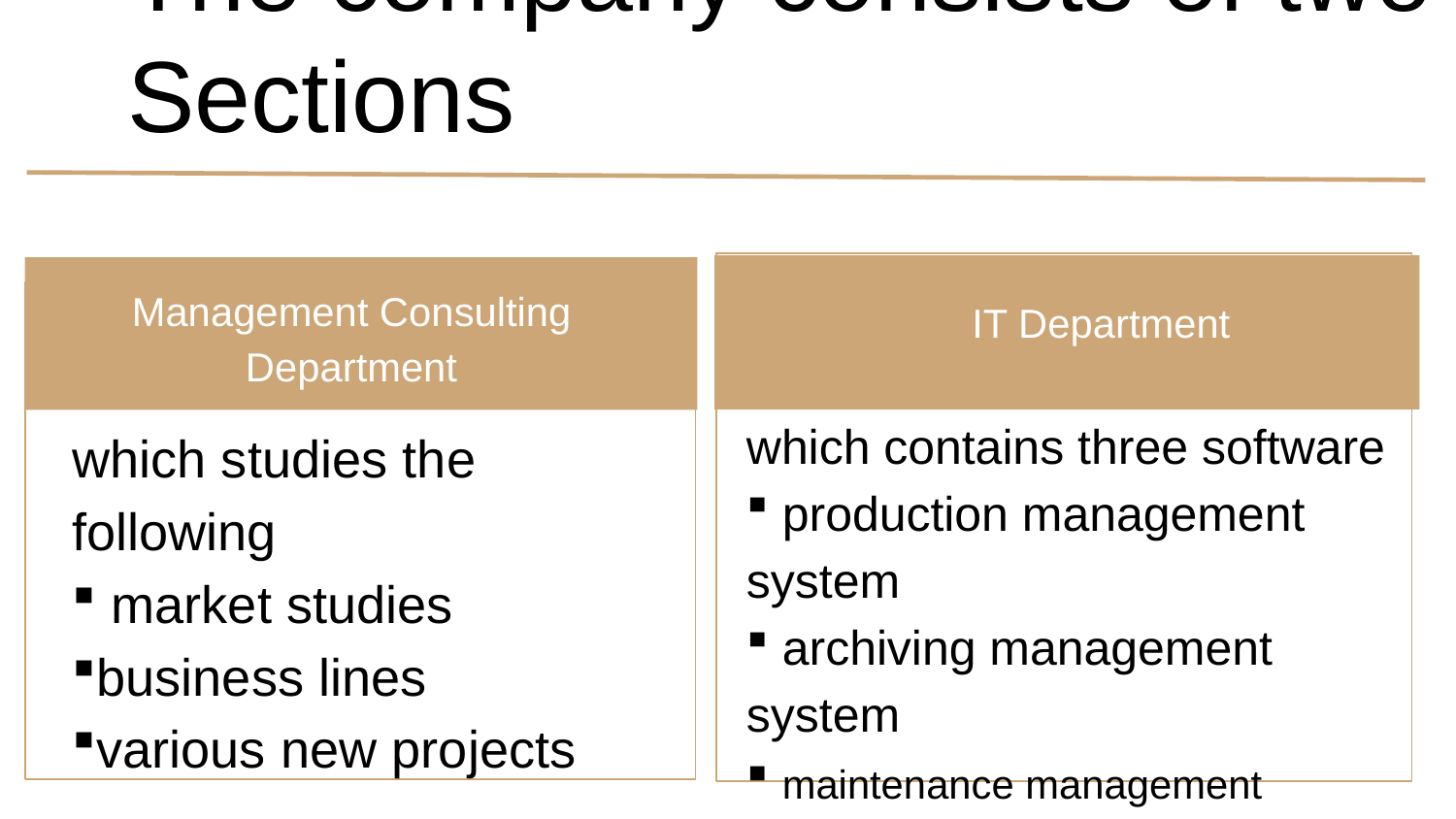

# The company consists of two Sections

Management Consulting Department
IT Department
which contains three software
 production management system
 archiving management system
 maintenance management system.
which studies the following
 market studies
business lines
various new projects